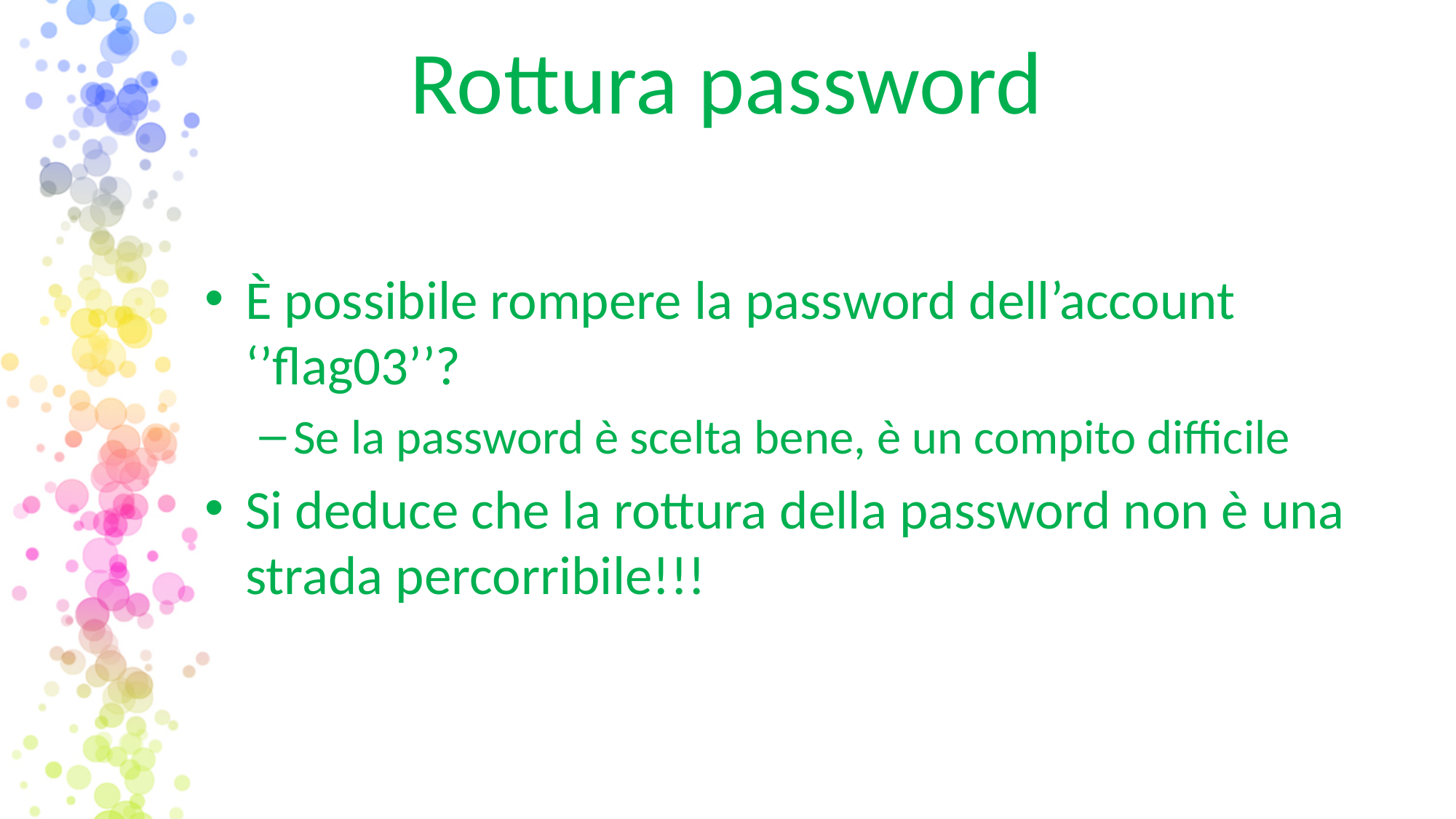

Rottura password

È possibile rompere la password dell’account          ‘’flag03’’?
Se la password è scelta bene, è un compito difficile
Si deduce che la rottura della password non è una strada percorribile!!!